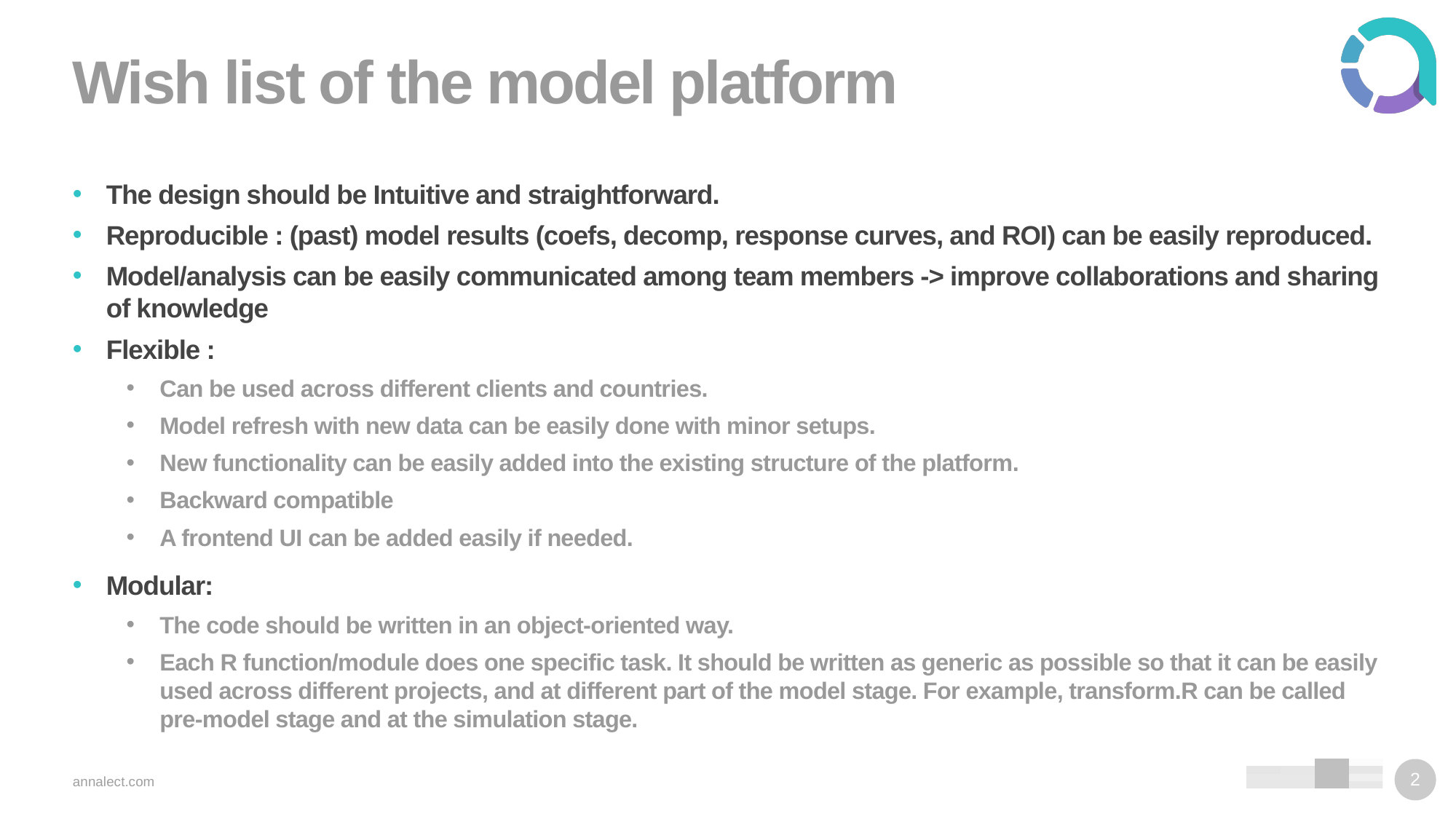

# Wish list of the model platform

The design should be Intuitive and straightforward.
Reproducible : (past) model results (coefs, decomp, response curves, and ROI) can be easily reproduced.
Model/analysis can be easily communicated among team members -> improve collaborations and sharing of knowledge
Flexible :
Can be used across different clients and countries.
Model refresh with new data can be easily done with minor setups.
New functionality can be easily added into the existing structure of the platform.
Backward compatible
A frontend UI can be added easily if needed.
Modular:
The code should be written in an object-oriented way.
Each R function/module does one specific task. It should be written as generic as possible so that it can be easily used across different projects, and at different part of the model stage. For example, transform.R can be called pre-model stage and at the simulation stage.

annalect.com
2